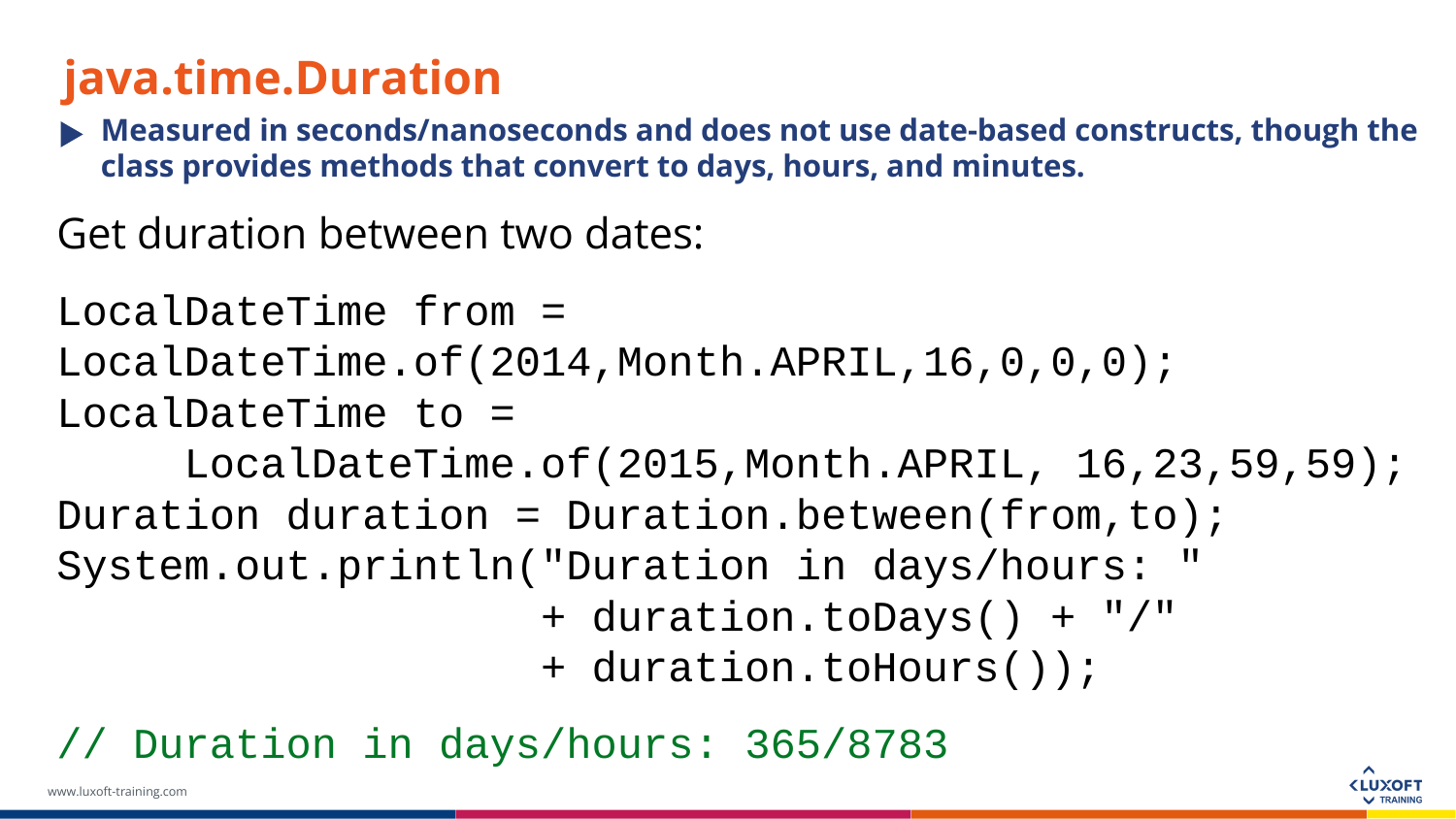

java.time.Duration

Measured in seconds/nanoseconds and does not use date-based constructs, though the class provides methods that convert to days, hours, and minutes.
Get duration between two dates:

LocalDateTime from = LocalDateTime.of(2014,Month.APRIL,16,0,0,0);
LocalDateTime to =
     LocalDateTime.of(2015,Month.APRIL, 16,23,59,59);
Duration duration = Duration.between(from,to);
System.out.println("Duration in days/hours: "
                   + duration.toDays() + "/"
                   + duration.toHours());

// Duration in days/hours: 365/8783